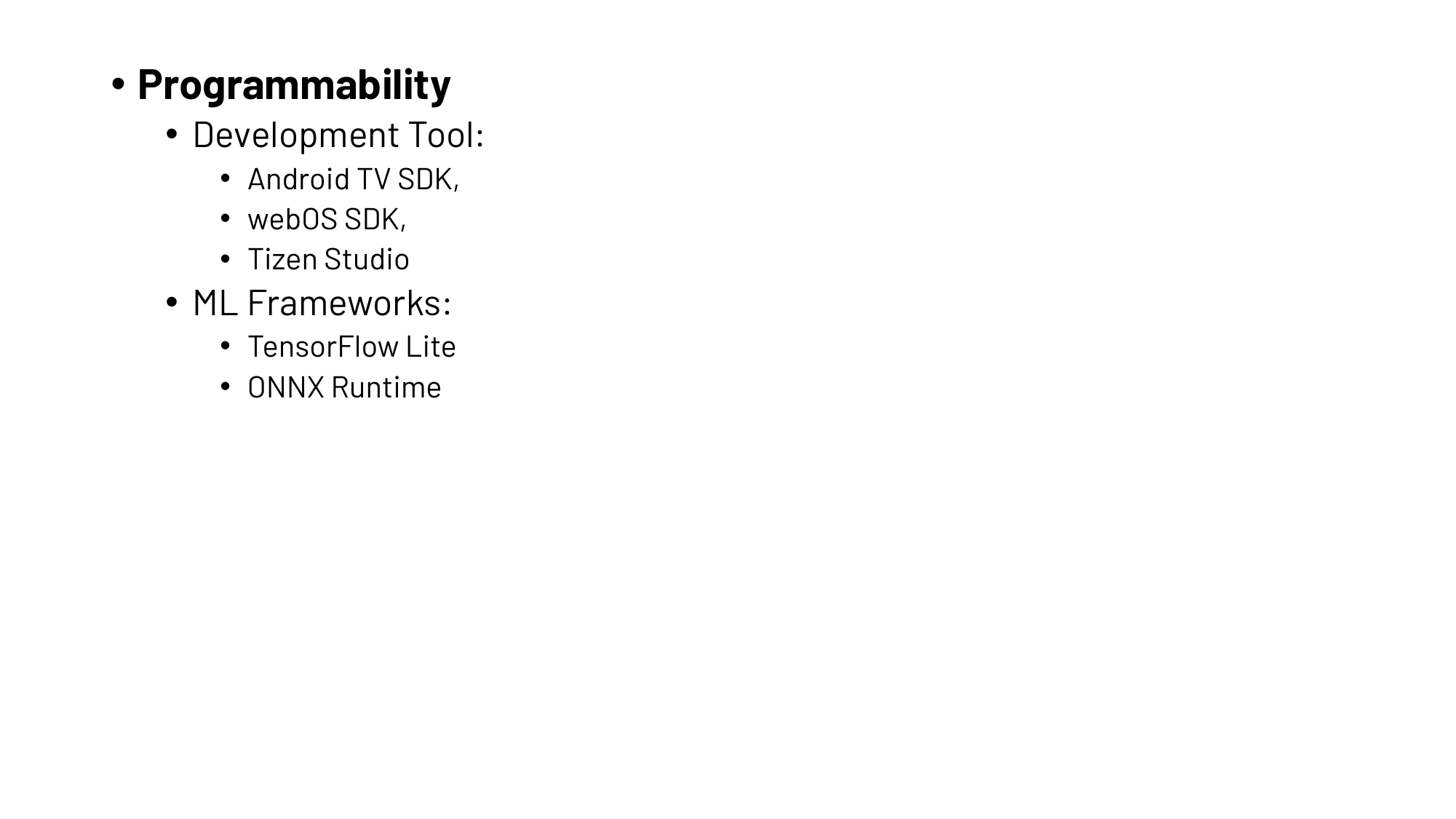

Programmability
Development Tool:
Android TV SDK,
webOS SDK,
Tizen Studio
ML Frameworks:
TensorFlow Lite
ONNX Runtime